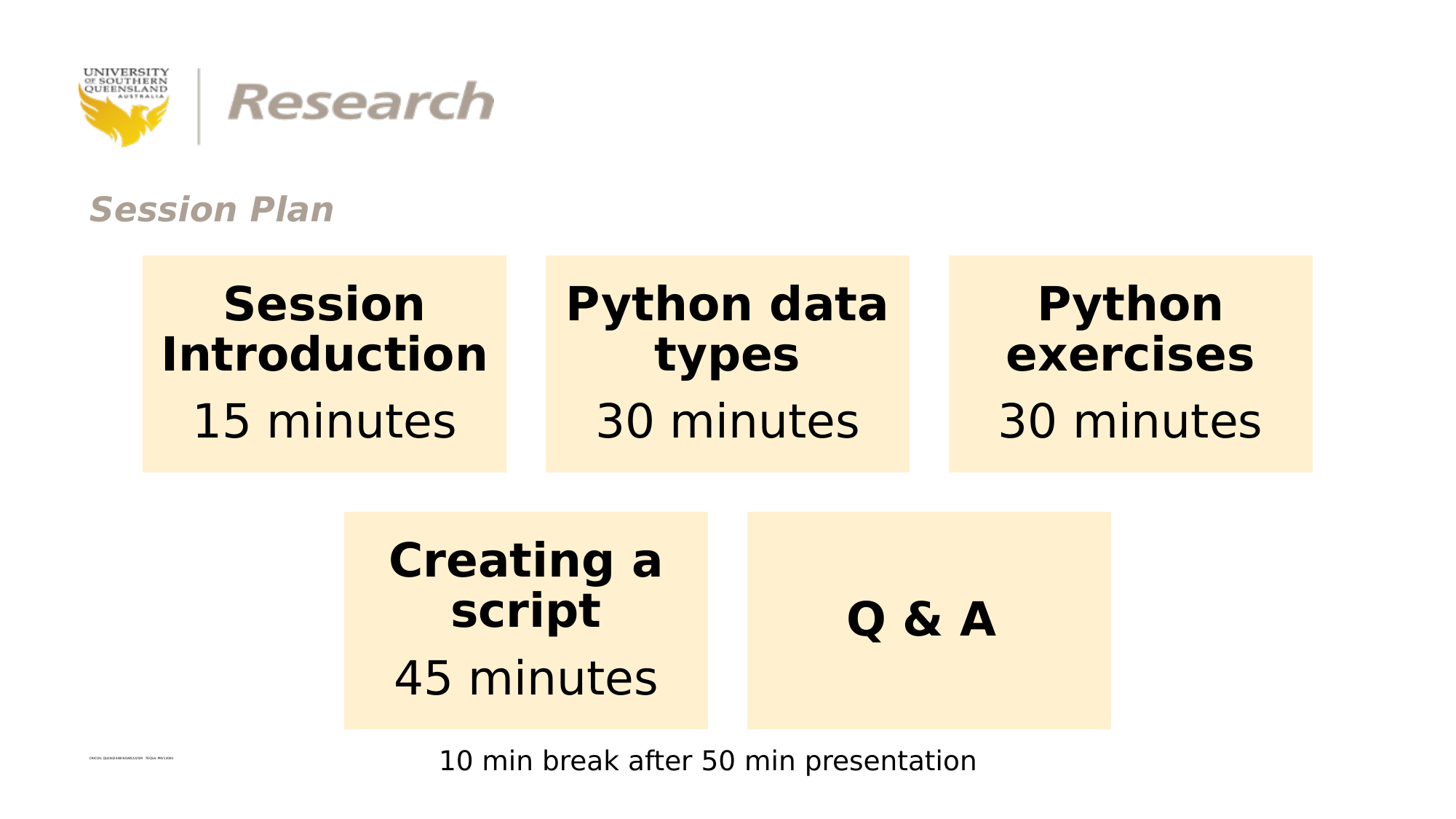

# Session Plan
Session Introduction
15 minutes
Python data types
30 minutes
Python exercises
30 minutes
Creating a script
45 minutes
Q & A
10 min break after 50 min presentation